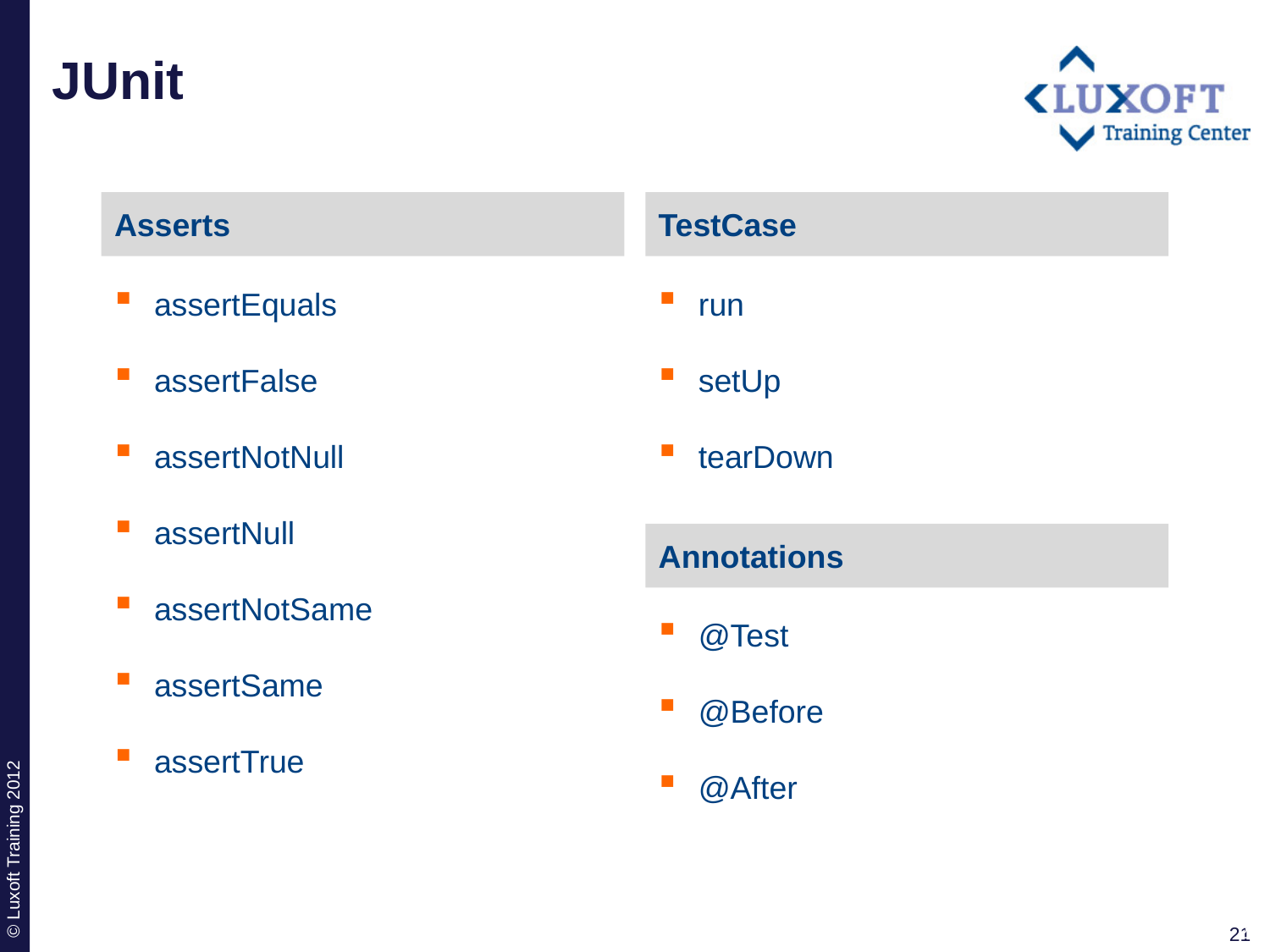

# JUnit
Asserts
TestCase
assertEquals

assertFalse

assertNotNull

assertNull

assertNotSame

assertSame

assertTrue
run

setUp

tearDown
Annotations
@Test

@Before

@After